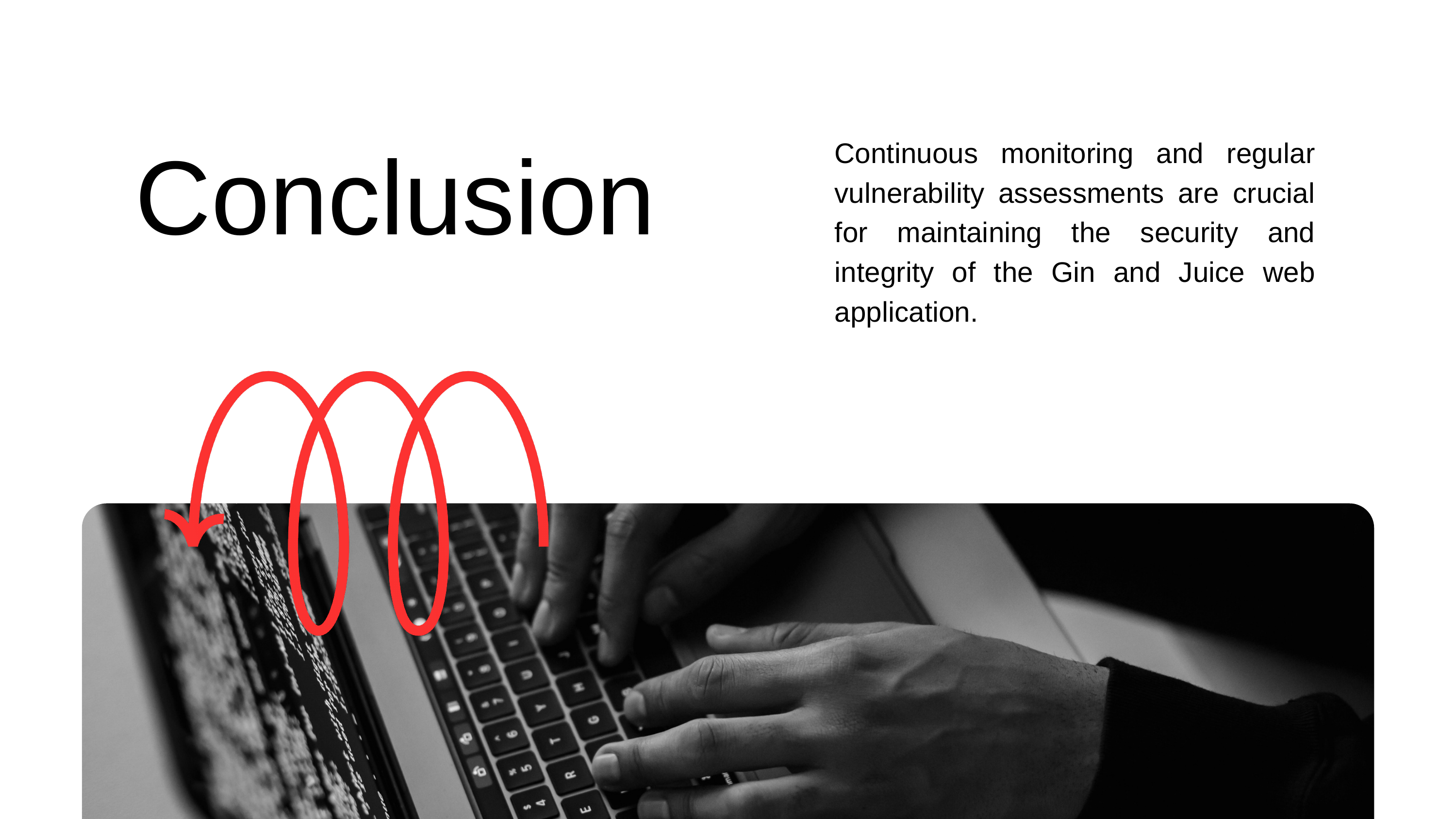

Continuous monitoring and regular vulnerability assessments are crucial for maintaining the security and integrity of the Gin and Juice web application.
Conclusion